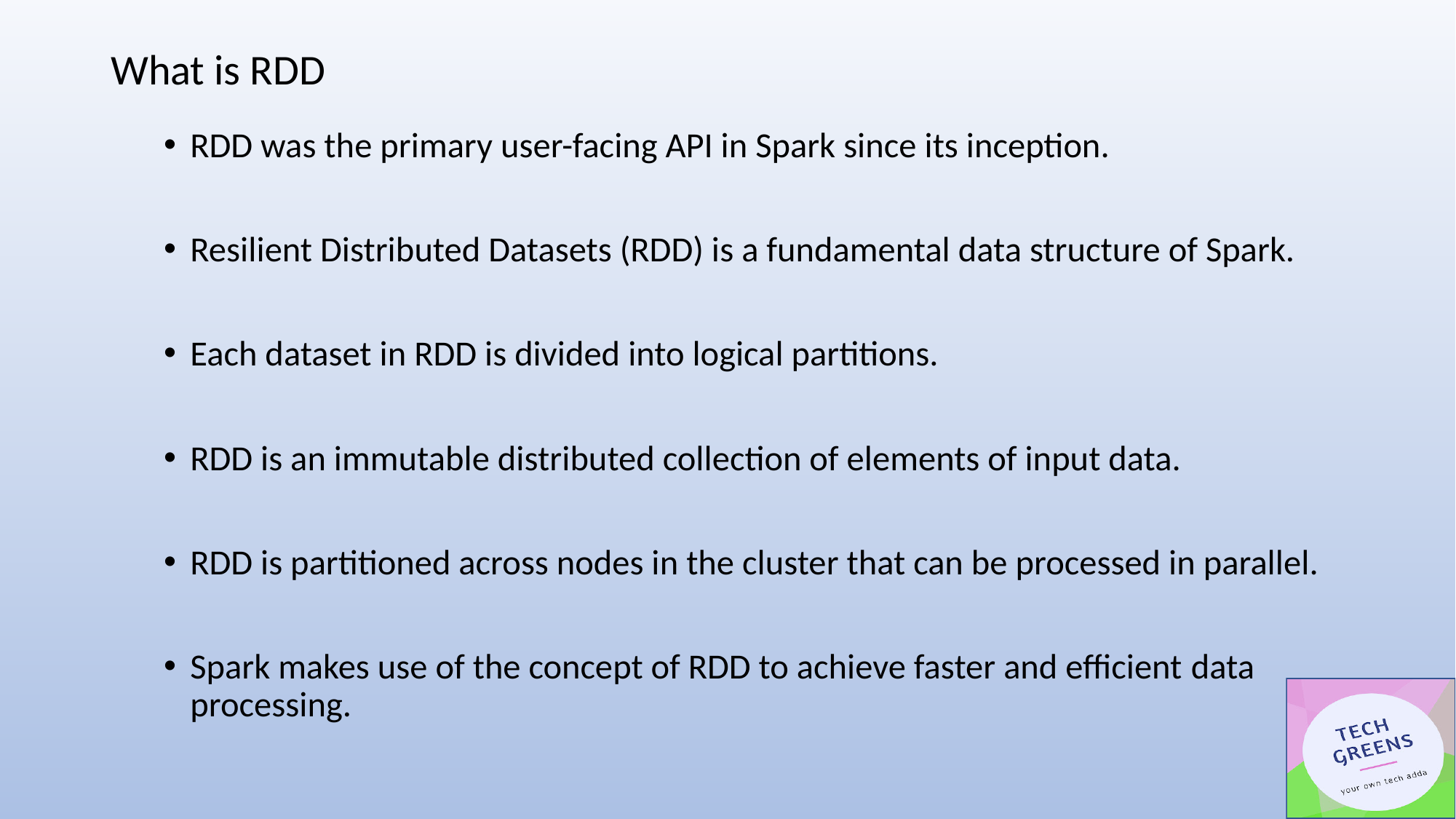

# What is RDD
RDD was the primary user-facing API in Spark since its inception.

Resilient Distributed Datasets (RDD) is a fundamental data structure of Spark.

Each dataset in RDD is divided into logical partitions.

RDD is an immutable distributed collection of elements of input data.

RDD is partitioned across nodes in the cluster that can be processed in parallel.

Spark makes use of the concept of RDD to achieve faster and efficient data processing.